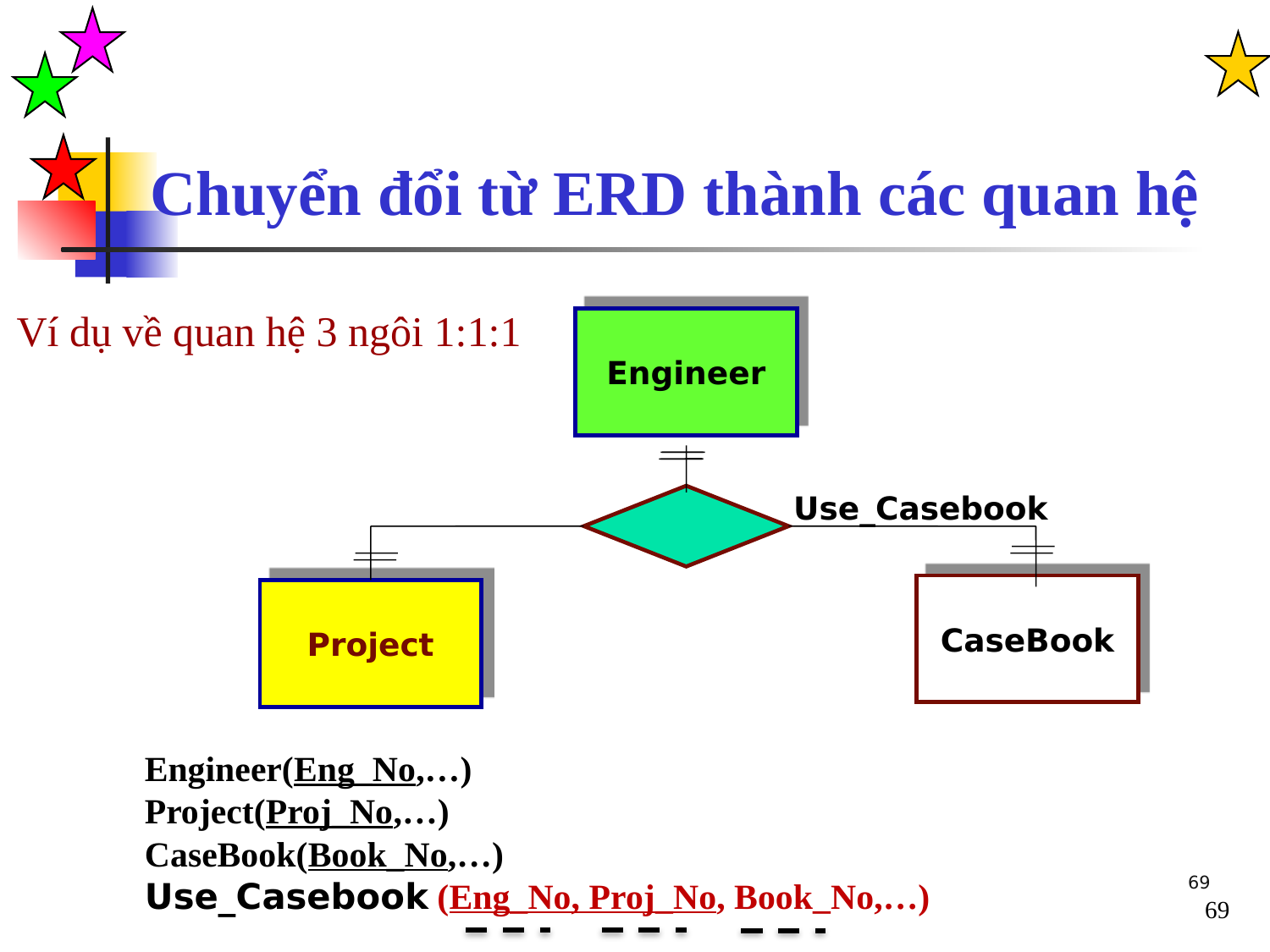

Chuyển đổi từ ERD thành các quan hệ
Ví dụ về quan hệ 3 ngôi 1:1:1

Engineer

Use_Casebook

CaseBook

Project

Engineer(Eng_No,…)
Project(Proj_No,…)
CaseBook(Book_No,…)
Use_Casebook (Eng_No, Proj_No, Book_No,…)
69
69